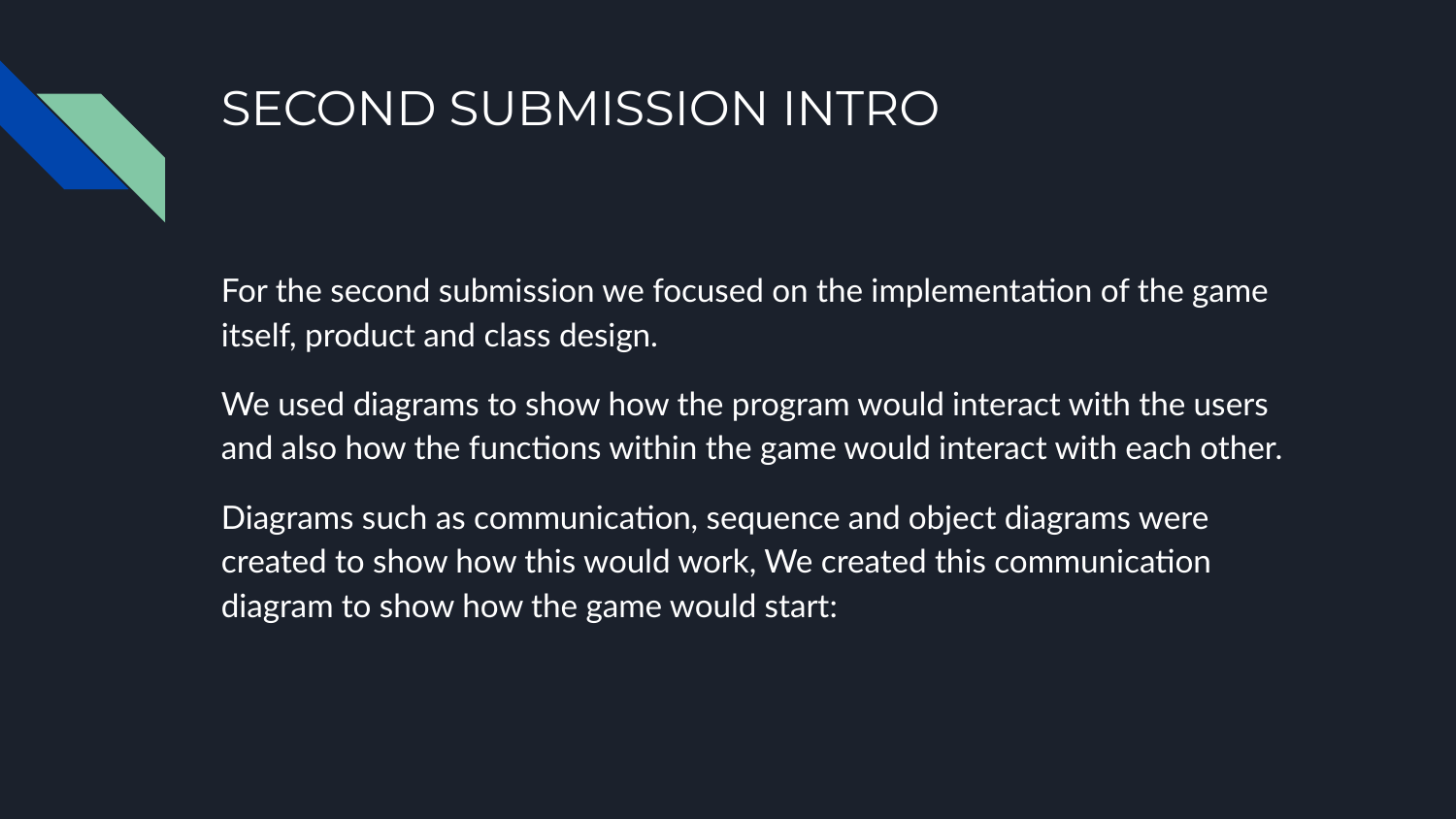

# SECOND SUBMISSION INTRO
For the second submission we focused on the implementation of the game itself, product and class design.
We used diagrams to show how the program would interact with the users and also how the functions within the game would interact with each other.
Diagrams such as communication, sequence and object diagrams were created to show how this would work, We created this communication diagram to show how the game would start: